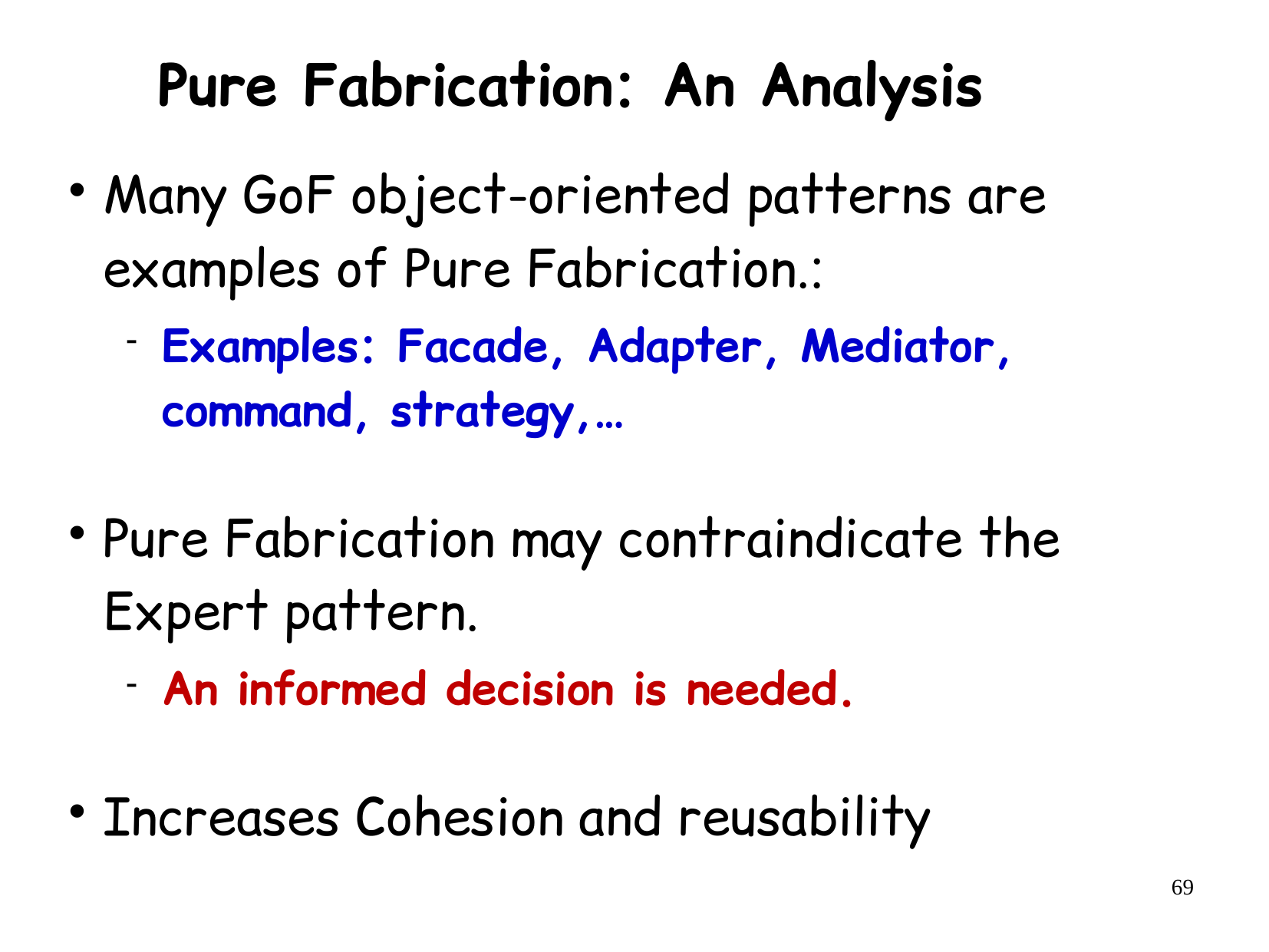

Pure Fabrication: An Analysis
Many GoF object-oriented patterns are examples of Pure Fabrication.:
Examples: Facade, Adapter, Mediator, command, strategy,…
Pure Fabrication may contraindicate the Expert pattern.
An informed decision is needed.
Increases Cohesion and reusability